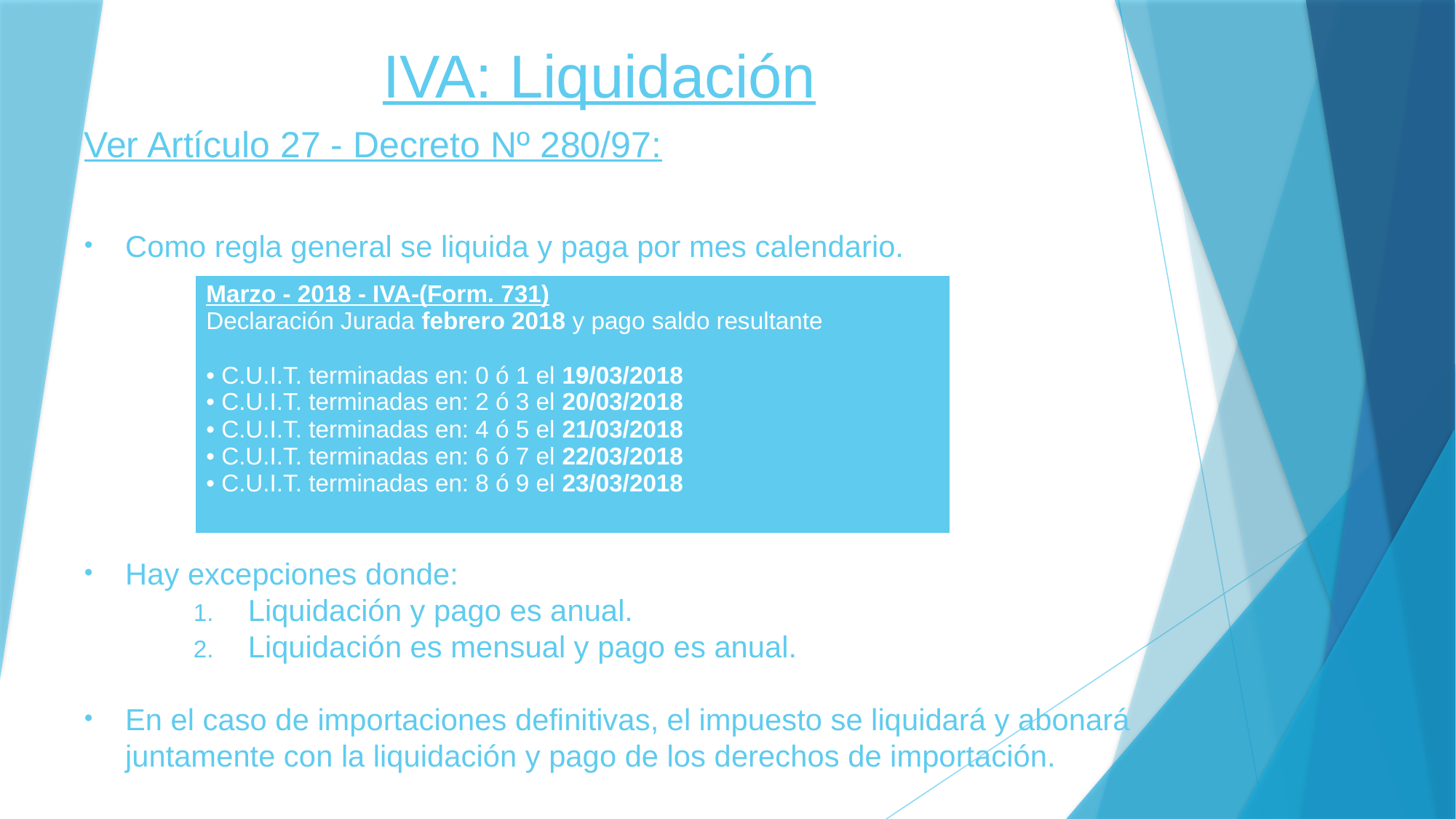

# IVA: Liquidación
Ver Artículo 27 - Decreto Nº 280/97:

Como regla general se liquida y paga por mes calendario.

Hay excepciones donde:
Liquidación y pago es anual.
Liquidación es mensual y pago es anual.

En el caso de importaciones definitivas, el impuesto se liquidará y abonará juntamente con la liquidación y pago de los derechos de importación.

| Marzo - 2018 - IVA-(Form. 731) Declaración Jurada febrero 2018 y pago saldo resultante • C.U.I.T. terminadas en: 0 ó 1 el 19/03/2018 • C.U.I.T. terminadas en: 2 ó 3 el 20/03/2018 • C.U.I.T. terminadas en: 4 ó 5 el 21/03/2018 • C.U.I.T. terminadas en: 6 ó 7 el 22/03/2018 • C.U.I.T. terminadas en: 8 ó 9 el 23/03/2018 |
| --- |